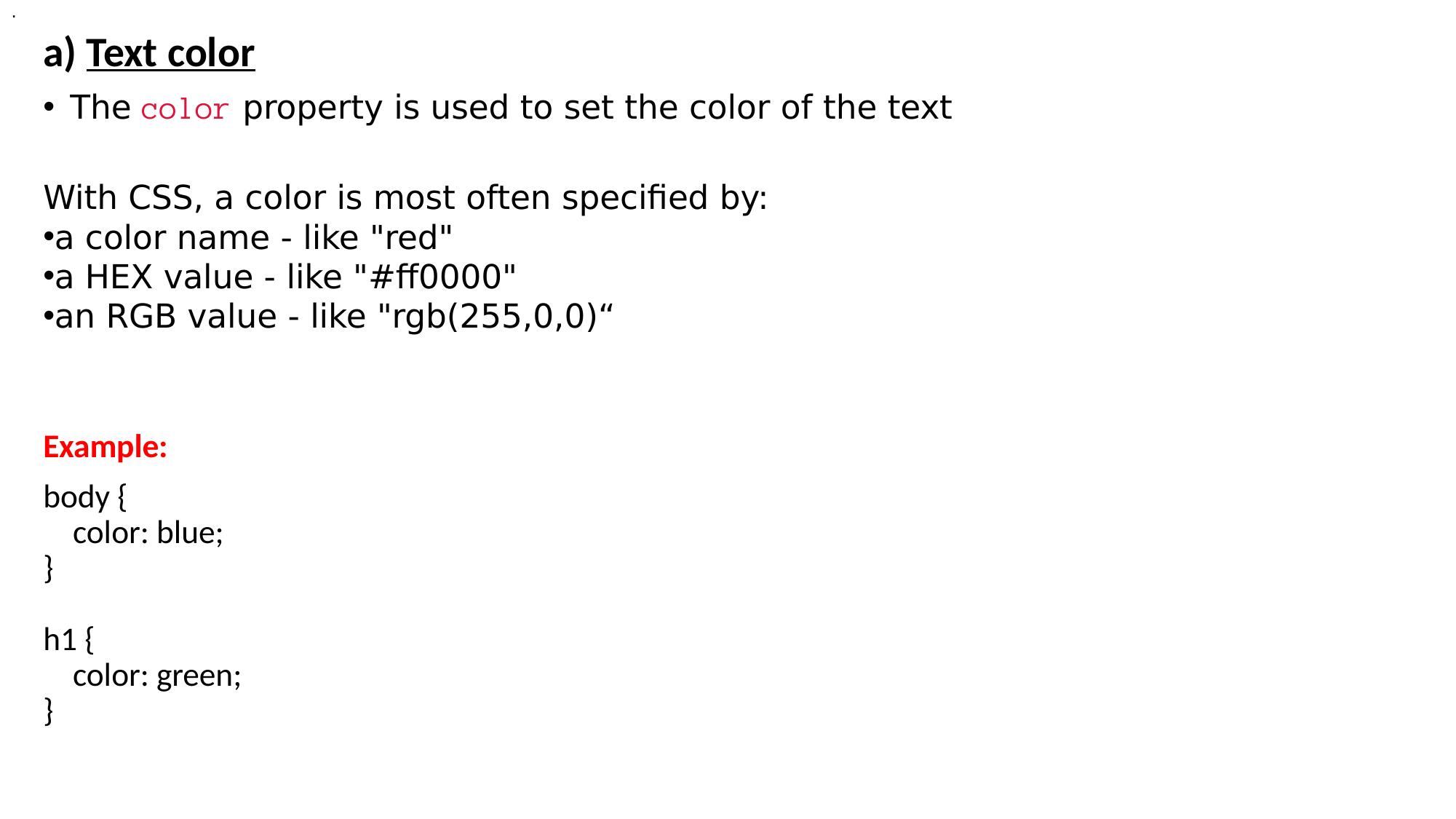

.

a) Text color
The color property is used to set the color of the text

With CSS, a color is most often specified by:
a color name - like "red"
a HEX value - like "#ff0000"
an RGB value - like "rgb(255,0,0)“

Example:
body {
    color: blue;
}
h1 {
    color: green;
}